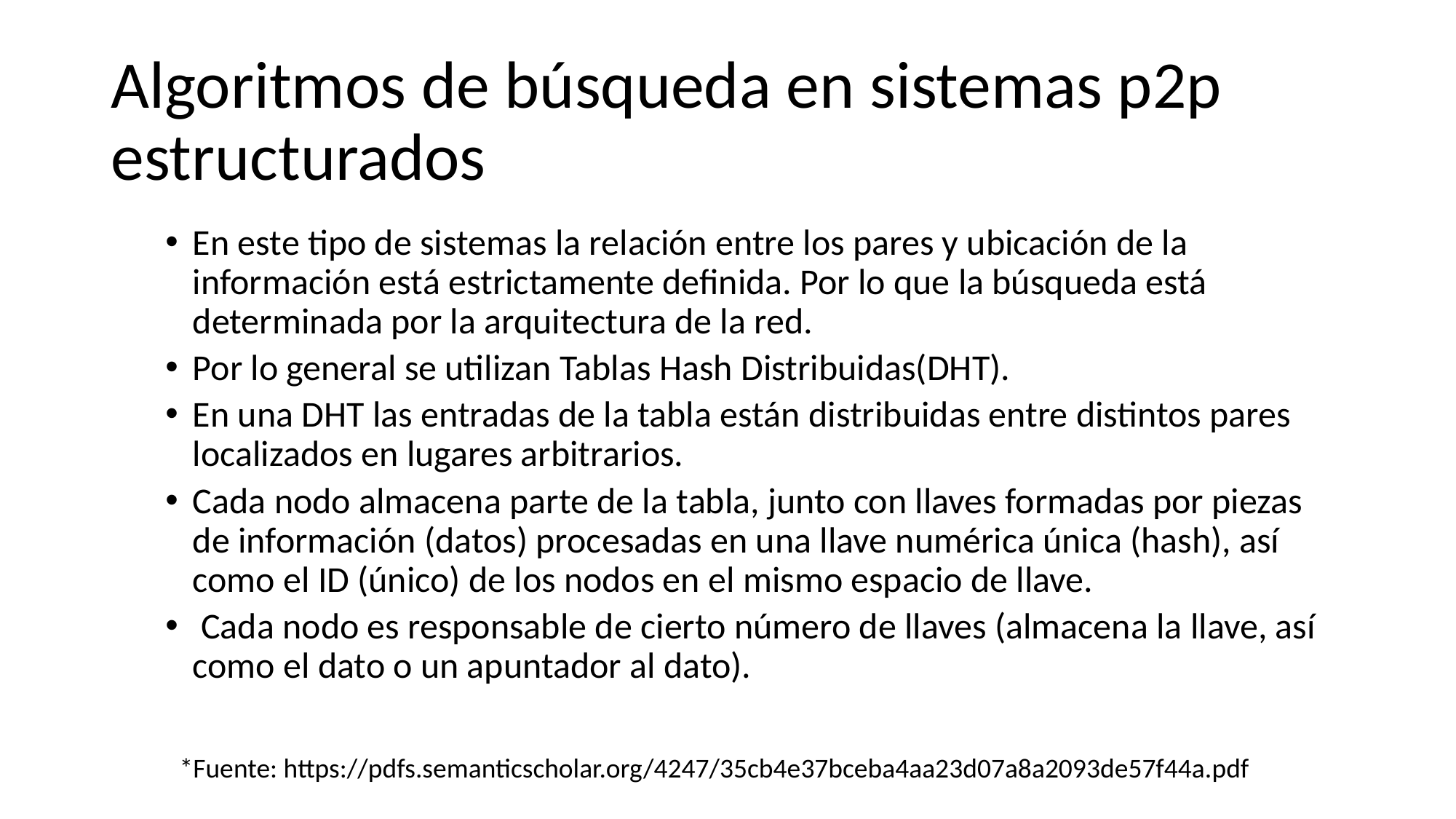

# Algoritmos de búsqueda en sistemas p2p estructurados
En este tipo de sistemas la relación entre los pares y ubicación de la información está estrictamente definida. Por lo que la búsqueda está determinada por la arquitectura de la red.
Por lo general se utilizan Tablas Hash Distribuidas(DHT).
En una DHT las entradas de la tabla están distribuidas entre distintos pares localizados en lugares arbitrarios.
Cada nodo almacena parte de la tabla, junto con llaves formadas por piezas de información (datos) procesadas en una llave numérica única (hash), así como el ID (único) de los nodos en el mismo espacio de llave.
 Cada nodo es responsable de cierto número de llaves (almacena la llave, así como el dato o un apuntador al dato).

*Fuente: https://pdfs.semanticscholar.org/4247/35cb4e37bceba4aa23d07a8a2093de57f44a.pdf